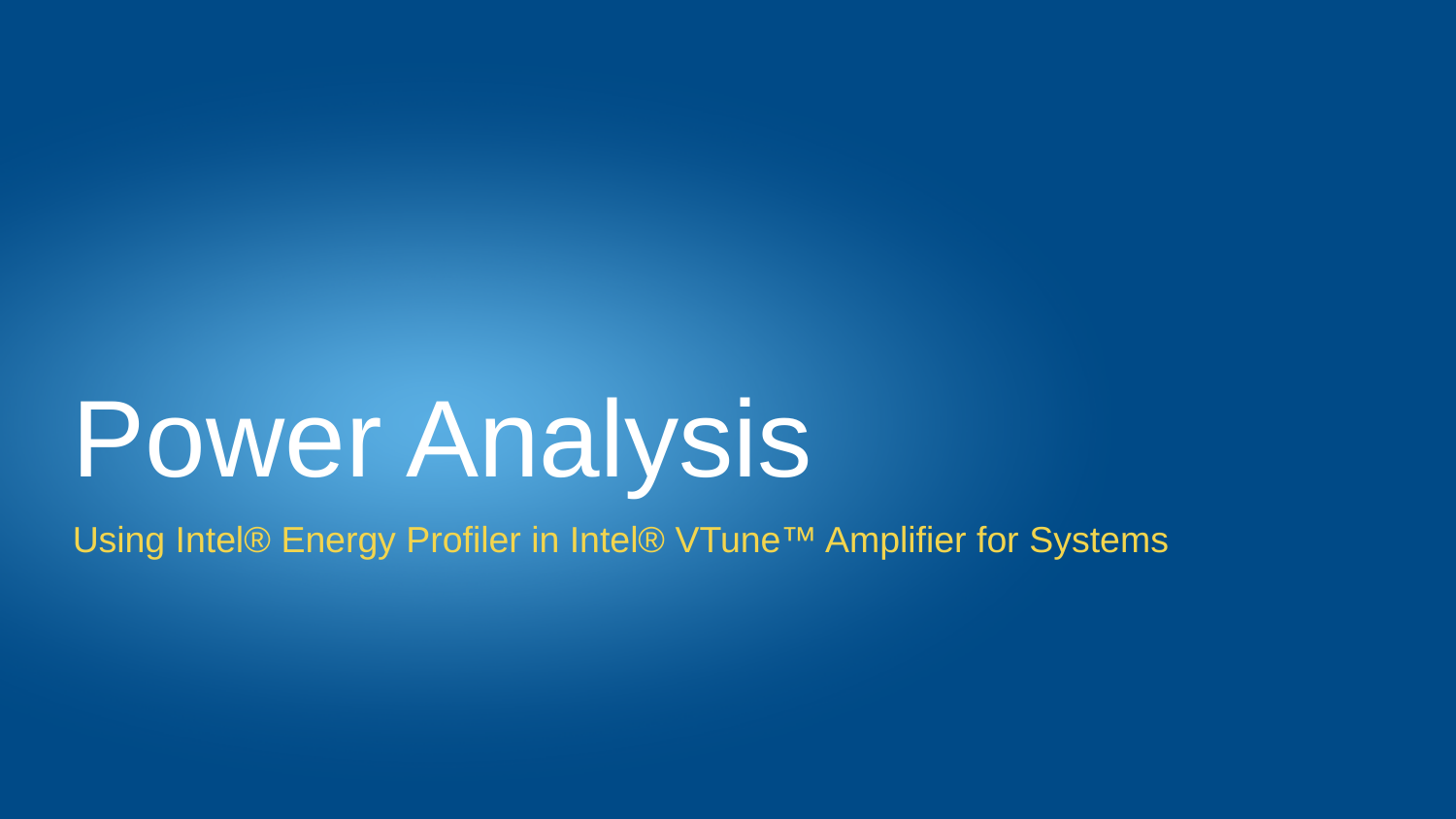

# Power Analysis
Using Intel® Energy Profiler in Intel® VTune™ Amplifier for Systems